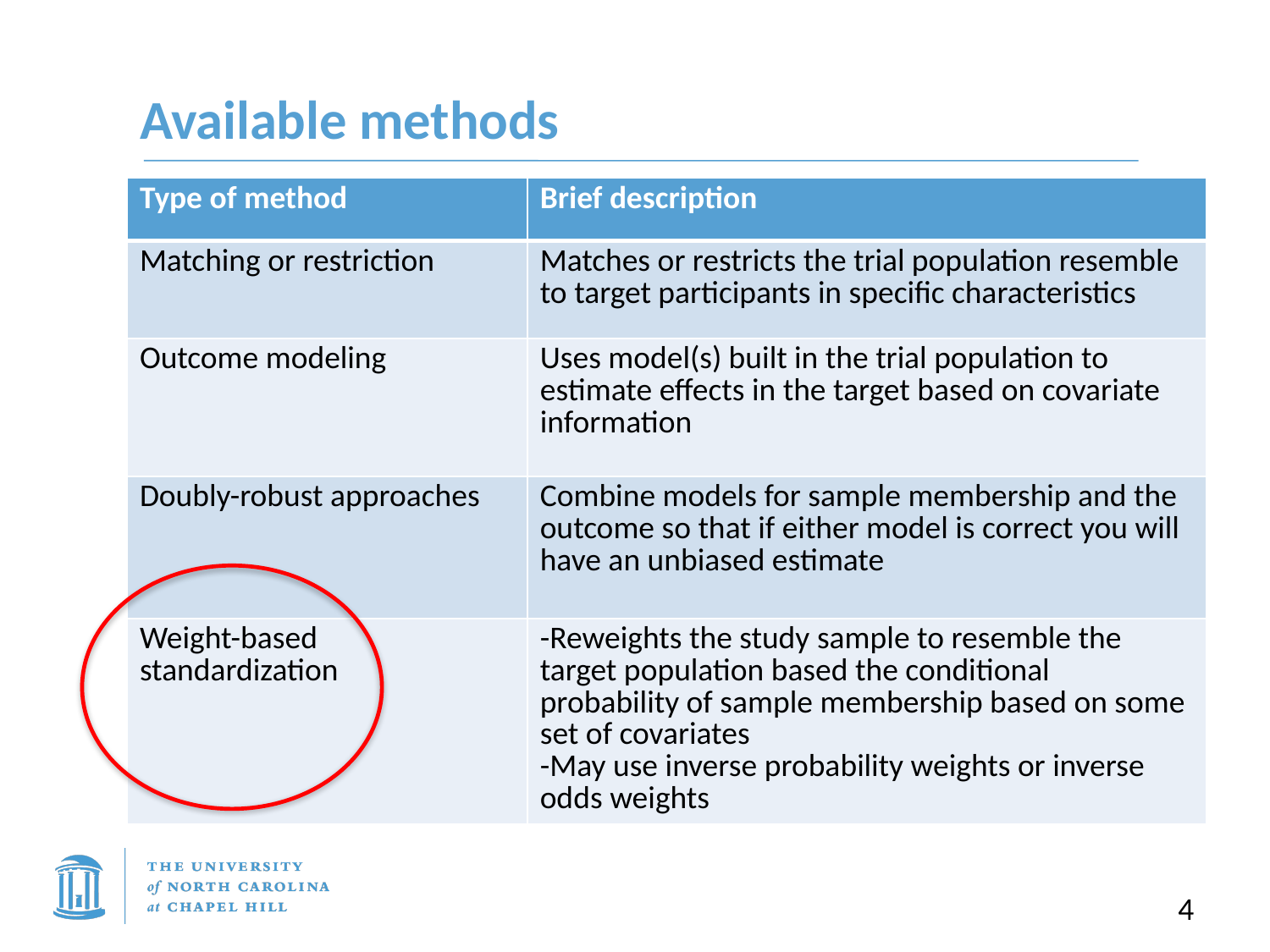

# Available methods
| Type of method | Brief description |
| --- | --- |
| Matching or restriction | Matches or restricts the trial population resemble to target participants in specific characteristics |
| Outcome modeling | Uses model(s) built in the trial population to estimate effects in the target based on covariate information |
| Doubly-robust approaches | Combine models for sample membership and the outcome so that if either model is correct you will have an unbiased estimate |
| Weight-based standardization | -Reweights the study sample to resemble the target population based the conditional probability of sample membership based on some set of covariates -May use inverse probability weights or inverse odds weights |

4